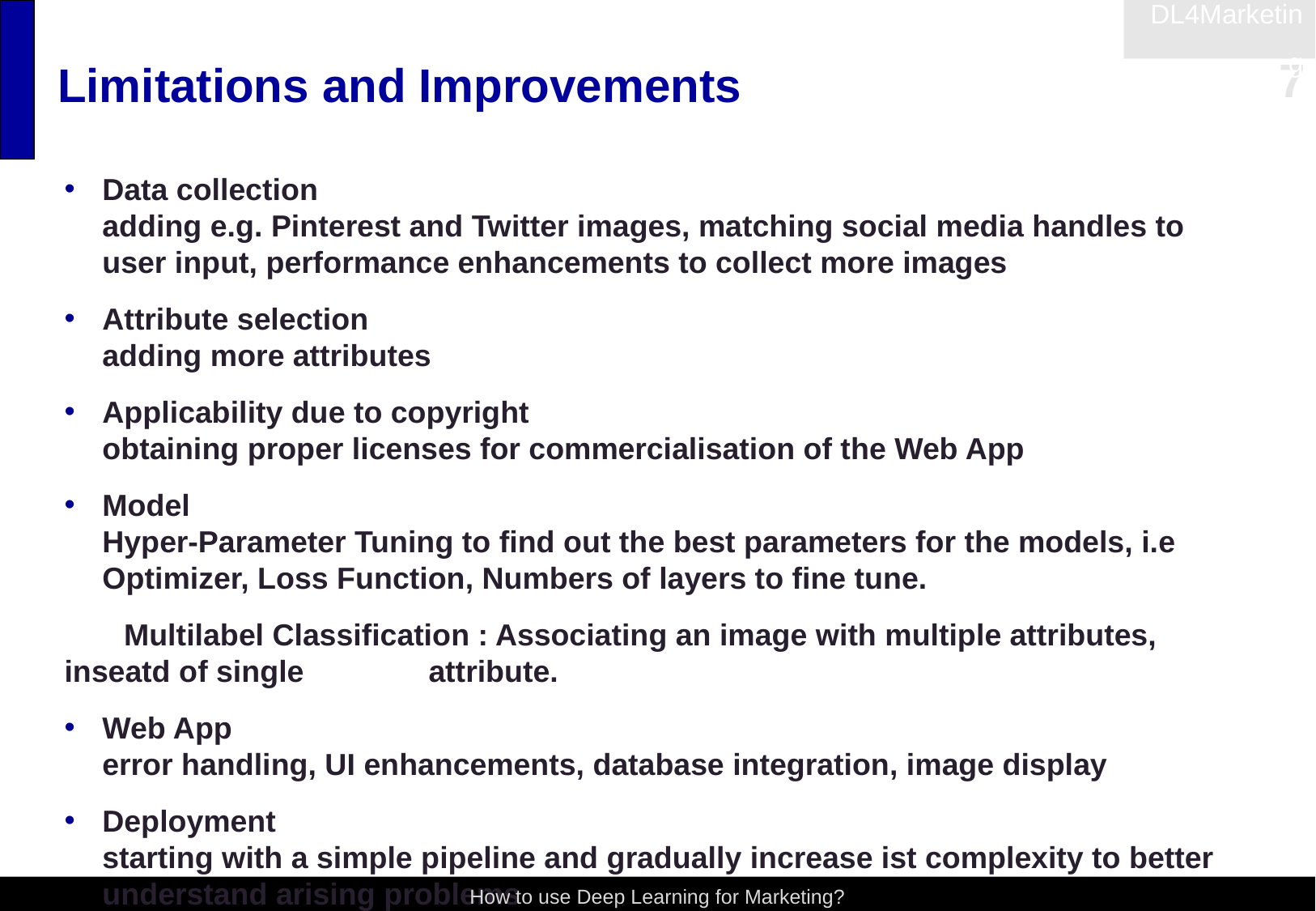

DL4Marketing
# Limitations and Improvements
Data collection
adding e.g. Pinterest and Twitter images, matching social media handles to user input, performance enhancements to collect more images
Attribute selection
adding more attributes
Applicability due to copyright
obtaining proper licenses for commercialisation of the Web App
Model
Hyper-Parameter Tuning to find out the best parameters for the models, i.e Optimizer, Loss Function, Numbers of layers to fine tune.
       Multilabel Classification : Associating an image with multiple attributes, inseatd of single 	attribute.
Web App
error handling, UI enhancements, database integration, image display
Deployment
starting with a simple pipeline and gradually increase ist complexity to better understand arising problems

How to use Deep Learning for Marketing?